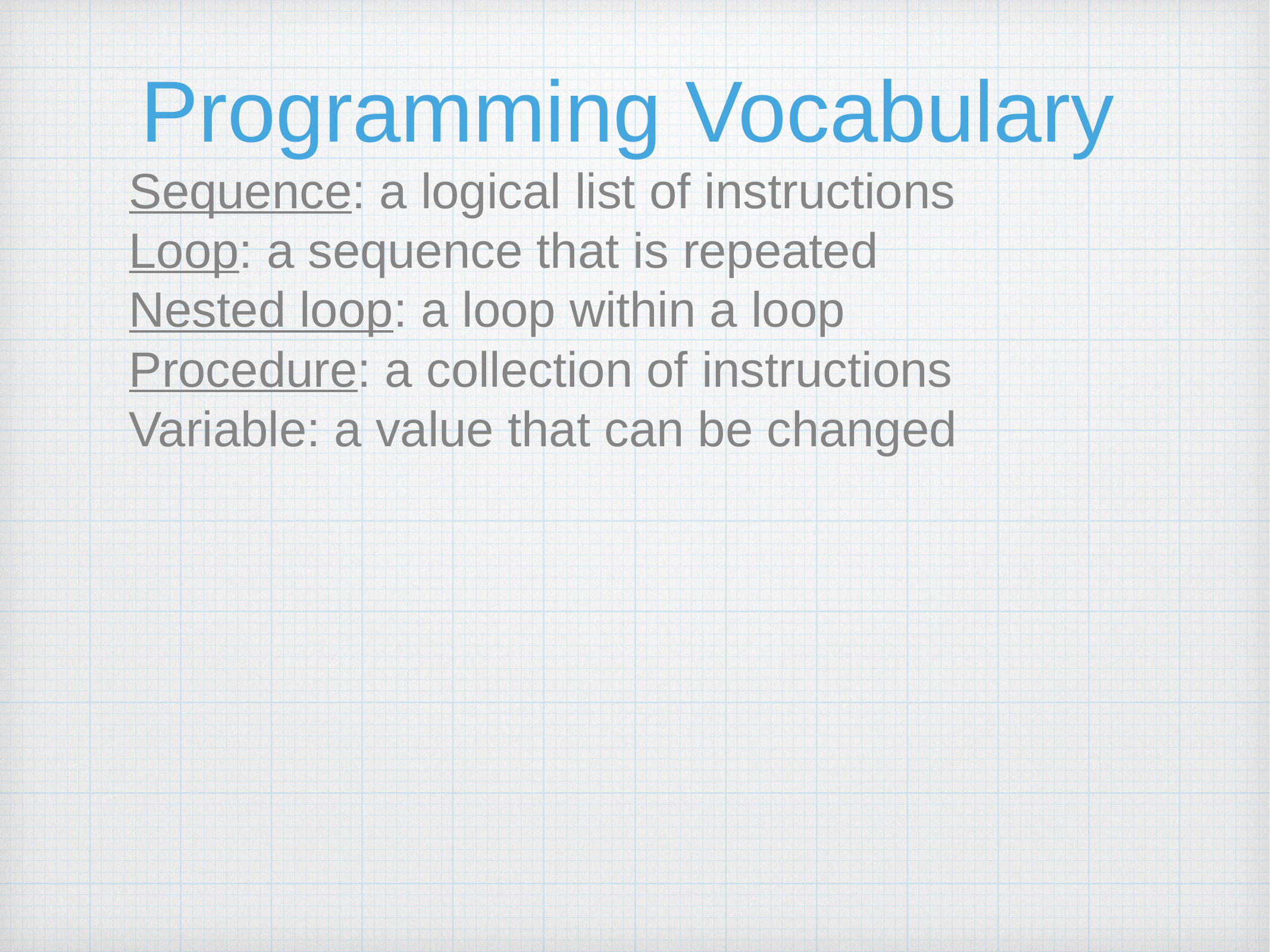

# Programming Vocabulary
Sequence: a logical list of instructions
Loop: a sequence that is repeated
Nested loop: a loop within a loop
Procedure: a collection of instructions
Variable: a value that can be changed